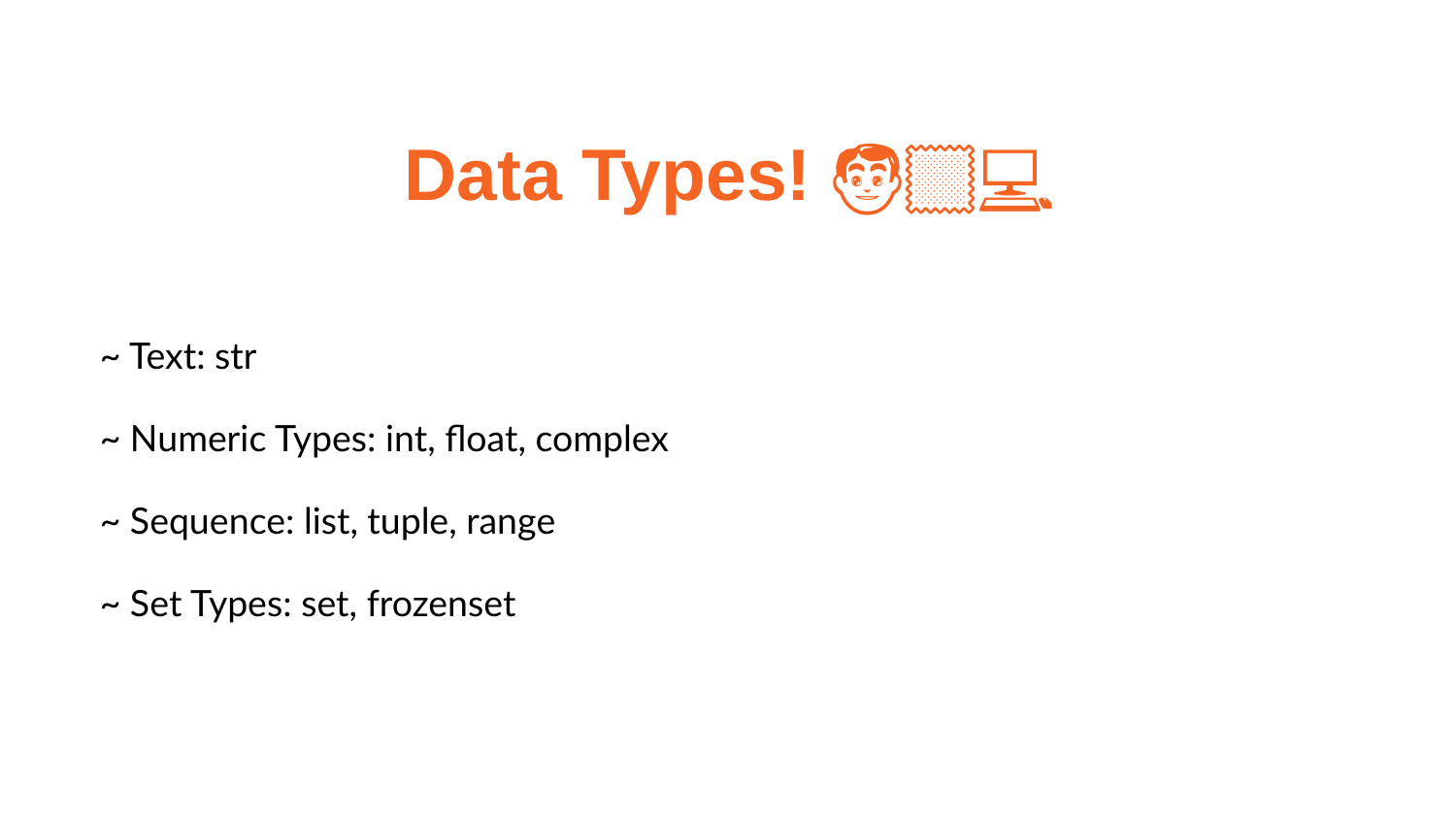

Data Types! 👨🏻‍💻

~ Text: str
~ Numeric Types: int, float, complex
~ Sequence: list, tuple, range
~ Set Types: set, frozenset